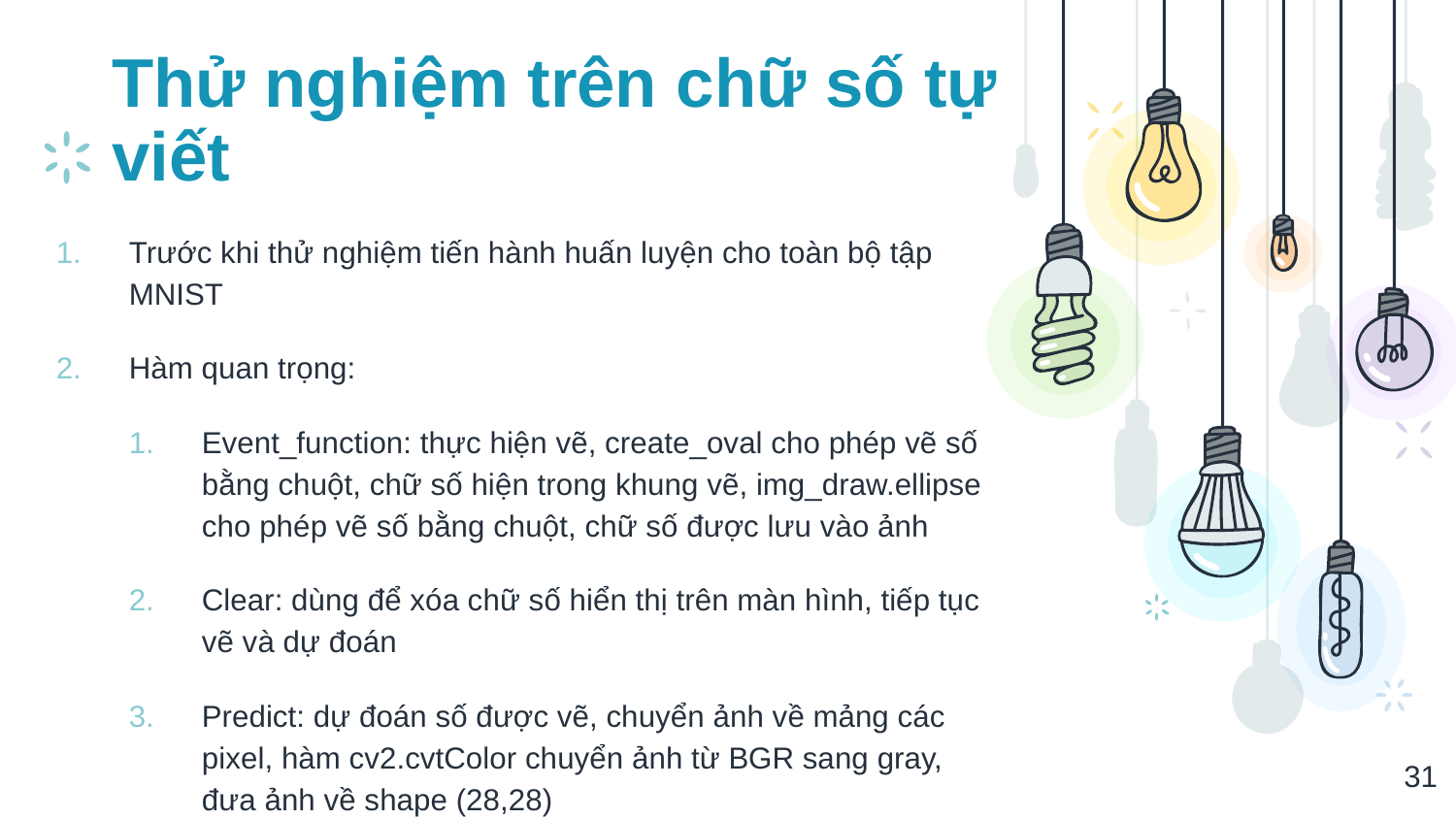

# Thử nghiệm trên chữ số tự viết
Trước khi thử nghiệm tiến hành huấn luyện cho toàn bộ tập MNIST
Hàm quan trọng:
Event_function: thực hiện vẽ, create_oval cho phép vẽ số bằng chuột, chữ số hiện trong khung vẽ, img_draw.ellipse cho phép vẽ số bằng chuột, chữ số được lưu vào ảnh
Clear: dùng để xóa chữ số hiển thị trên màn hình, tiếp tục vẽ và dự đoán
Predict: dự đoán số được vẽ, chuyển ảnh về mảng các pixel, hàm cv2.cvtColor chuyển ảnh từ BGR sang gray, đưa ảnh về shape (28,28)
31